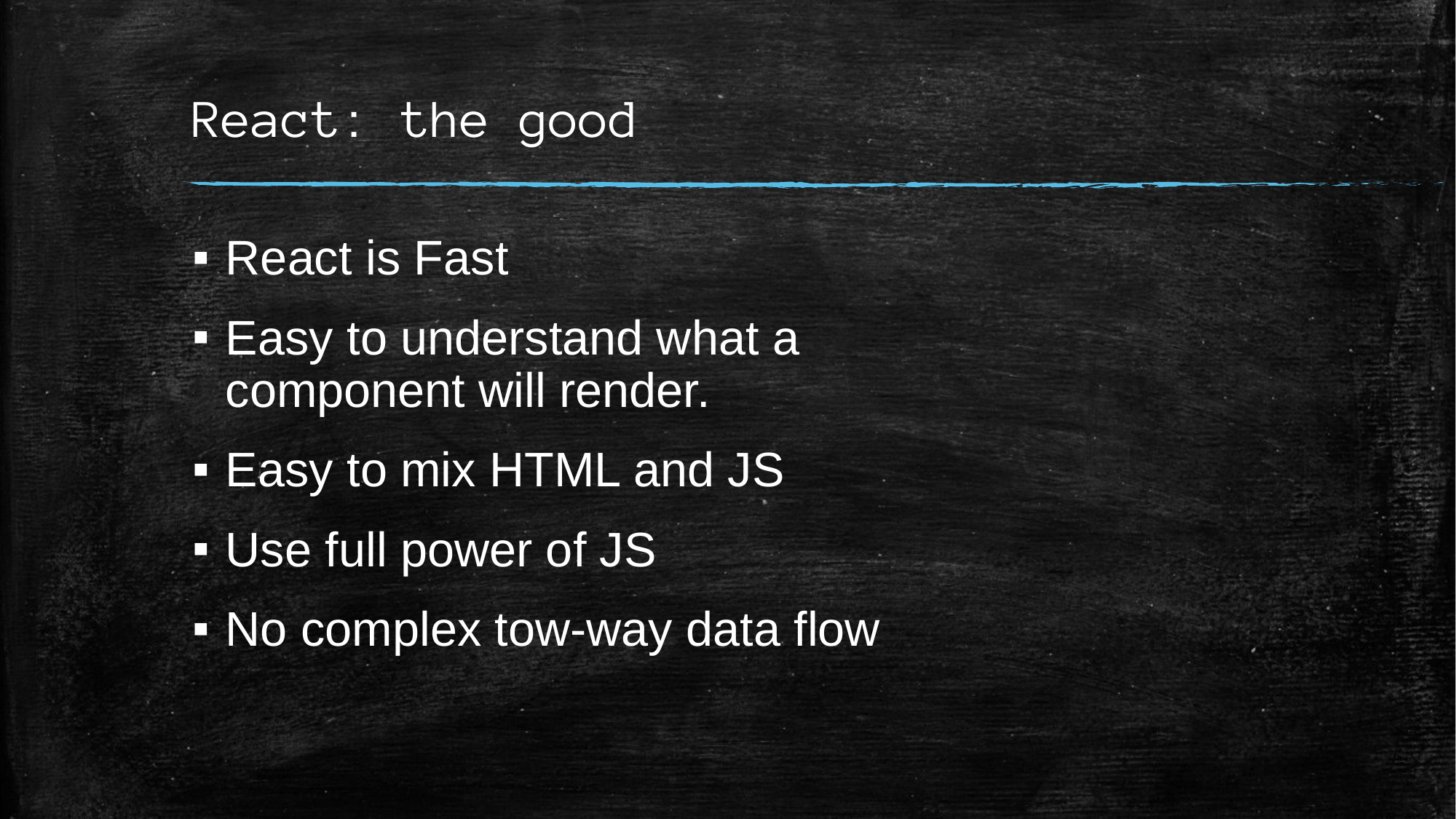

# React: the good
React is Fast
Easy to understand what a component will render.
Easy to mix HTML and JS
Use full power of JS
No complex tow-way data flow